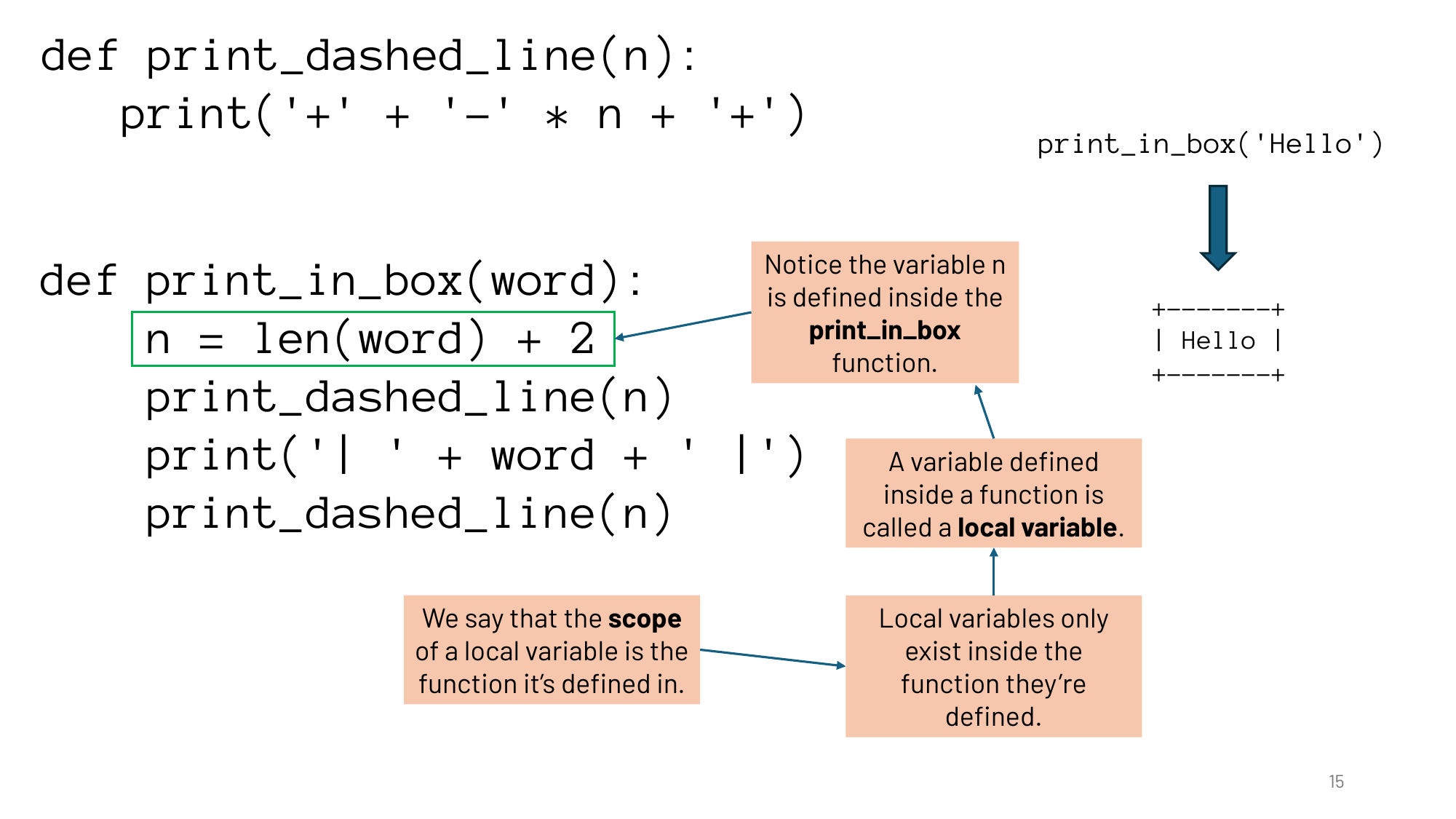

def print_dashed_line(n):
   print('+' + '-' * n + '+')
print_in_box('Hello')

def print_in_box(word):
    n = len(word) + 2
    print_dashed_line(n)
    print('| ' + word + ' |')
    print_dashed_line(n)
Notice the variable n is defined inside the print_in_box function.
+-------+
| Hello |
+-------+

A variable defined inside a function is called a local variable.
We say that the scope of a local variable is the function it’s defined in.
Local variables only exist inside the function they’re defined.
15